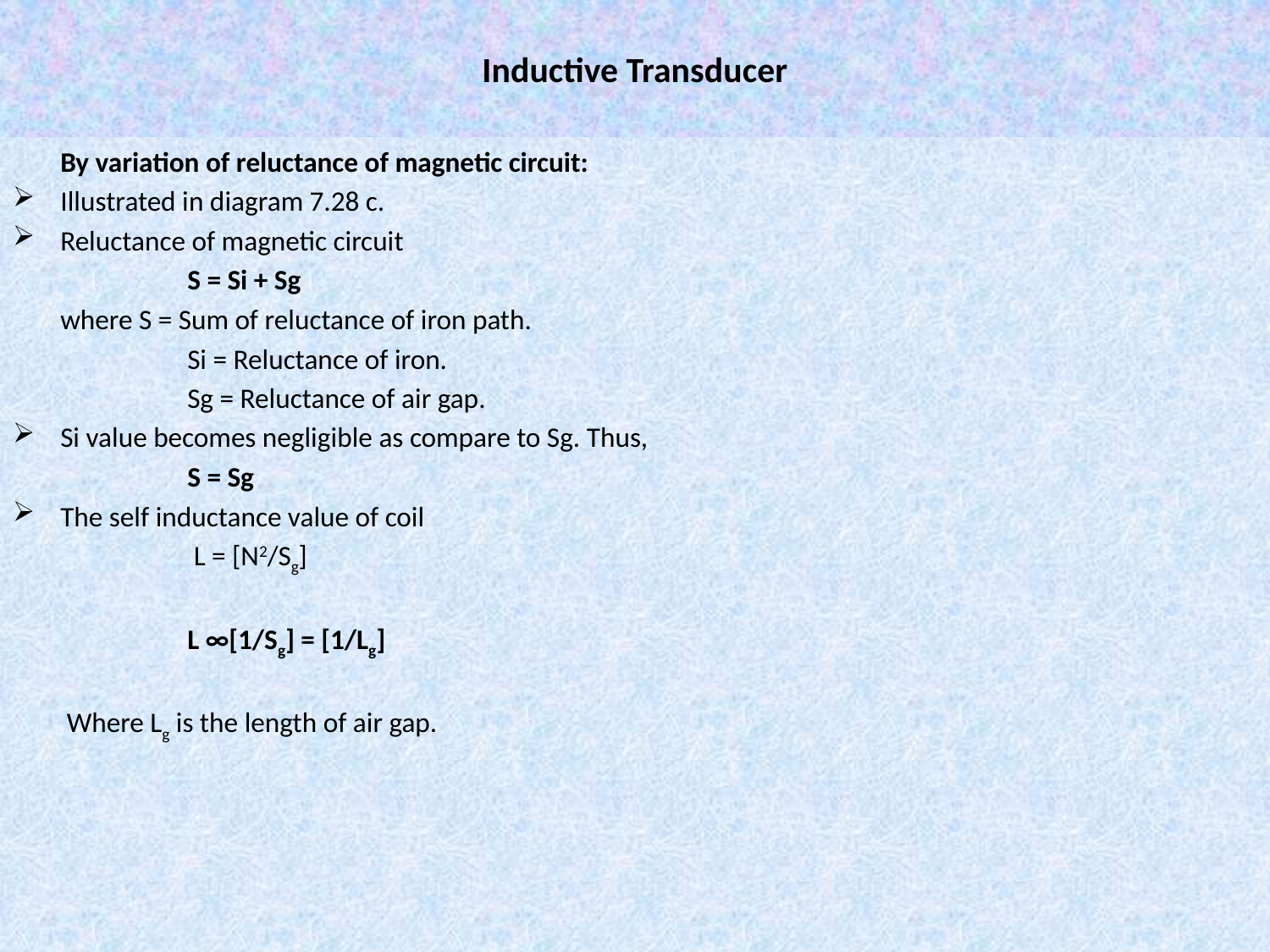

# Inductive Transducer
	By variation of reluctance of magnetic circuit:
Illustrated in diagram 7.28 c.
Reluctance of magnetic circuit
		S = Si + Sg
	where S = Sum of reluctance of iron path.
		Si = Reluctance of iron.
		Sg = Reluctance of air gap.
Si value becomes negligible as compare to Sg. Thus,
		S = Sg
The self inductance value of coil
		 L = [N2/Sg]

		L ∞[1/Sg] = [1/Lg]

	 Where Lg is the length of air gap.